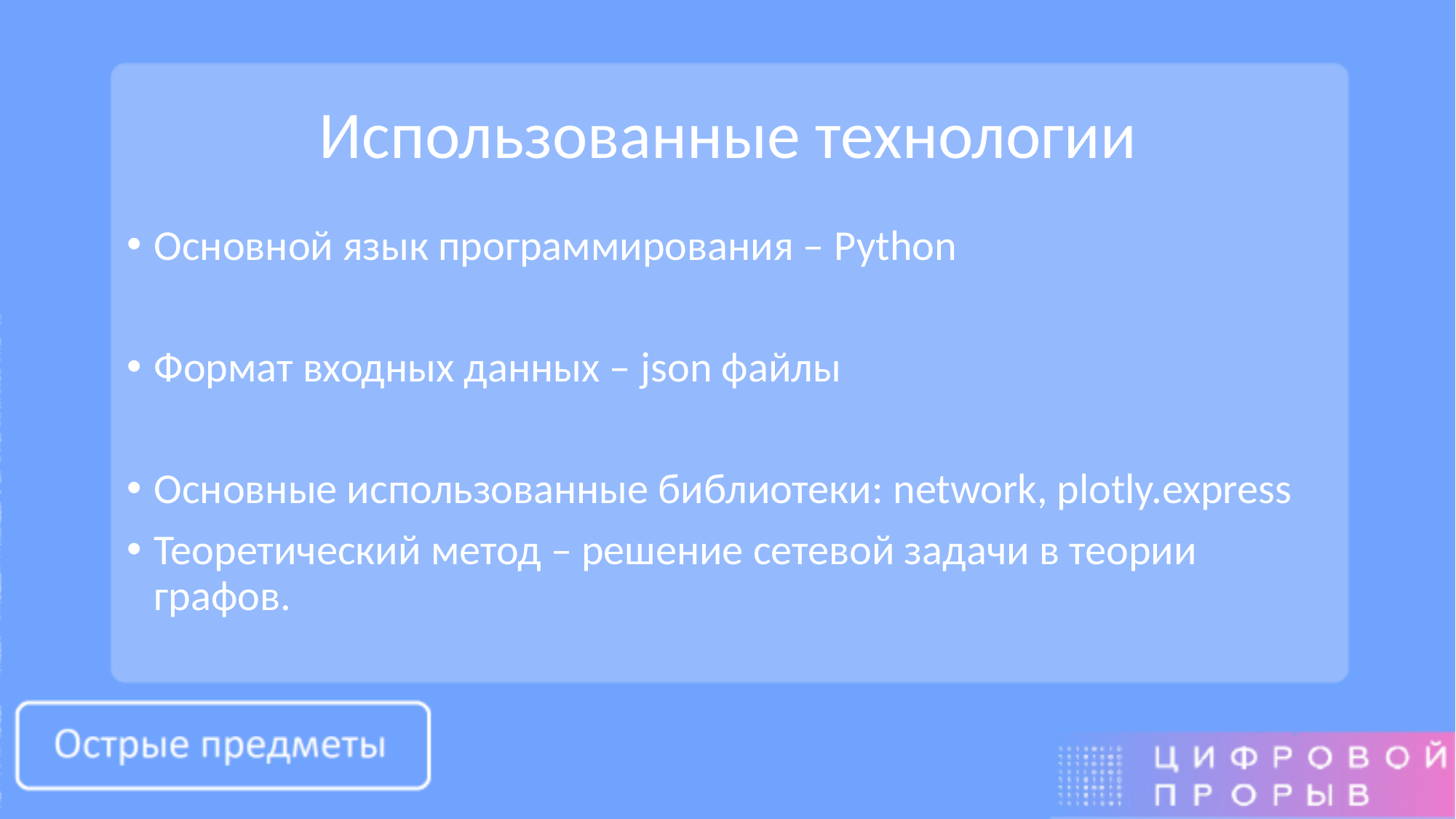

# Использованные технологии
Основной язык программирования – Python

Формат входных данных – json файлы

Основные использованные библиотеки: network, plotly.express
Теоретический метод – решение сетевой задачи в теории графов.